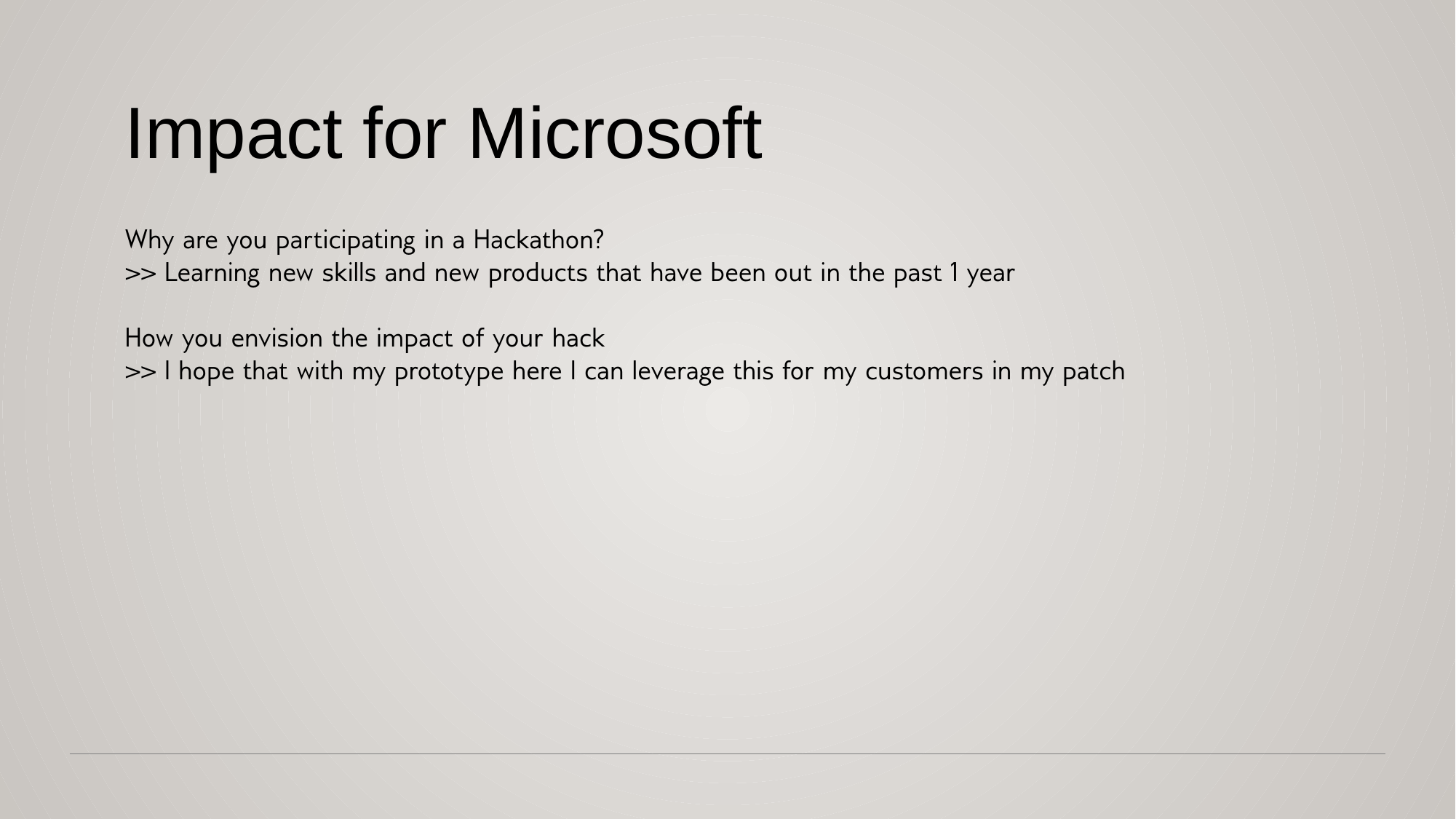

Impact for Microsoft
Why are you participating in a Hackathon?
>> Learning new skills and new products that have been out in the past 1 year

How you envision the impact of your hack
>> I hope that with my prototype here I can leverage this for my customers in my patch